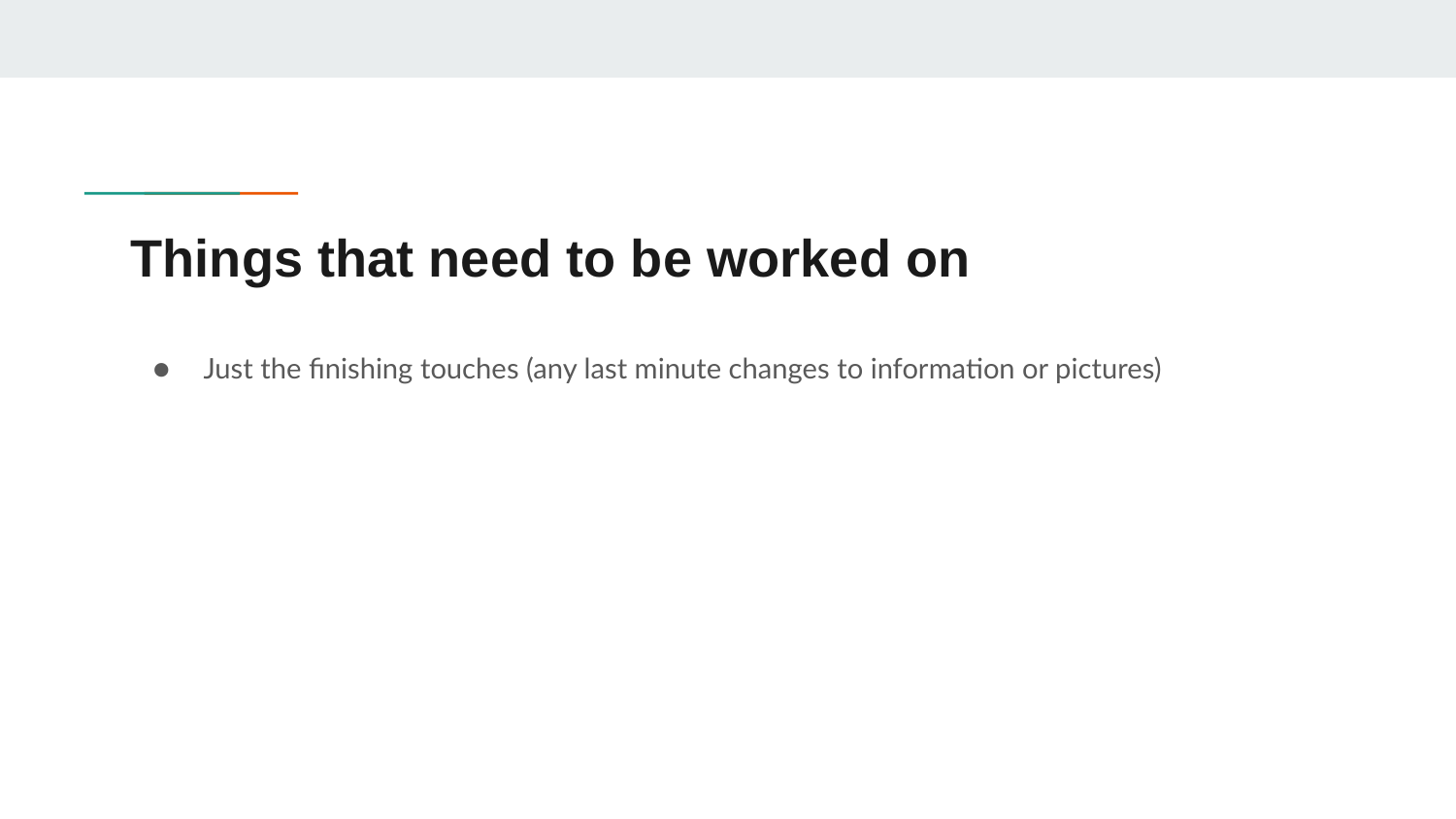

# Things that need to be worked on
Just the finishing touches (any last minute changes to information or pictures)